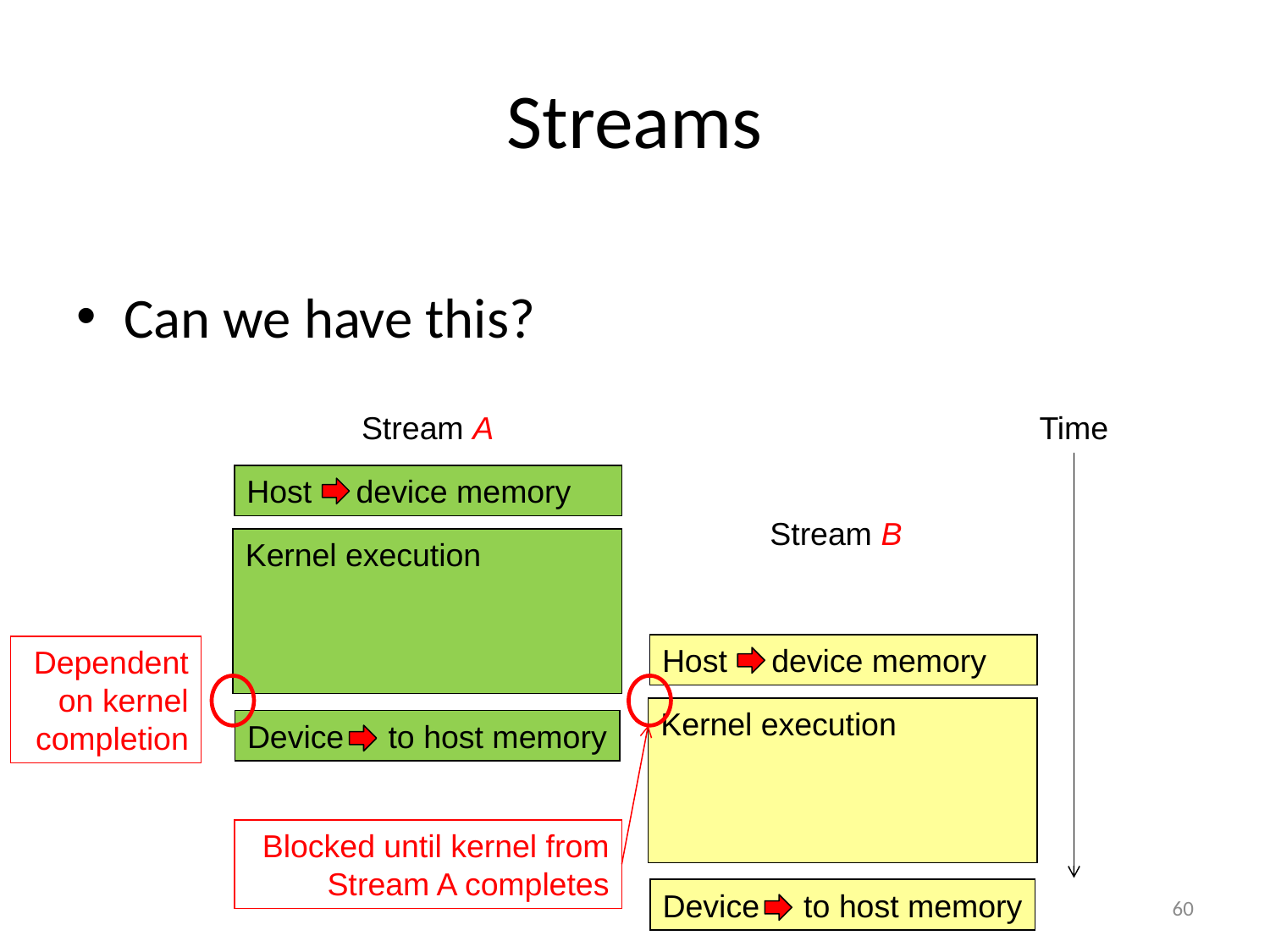

# Streams
Can we have this?
Stream A
Time
Host     device memory

Stream B
Kernel execution

Host     device memory

Dependent on kernel completion

Kernel execution

Device     to host memory

Blocked until kernel from Stream A completes
Device     to host memory

60